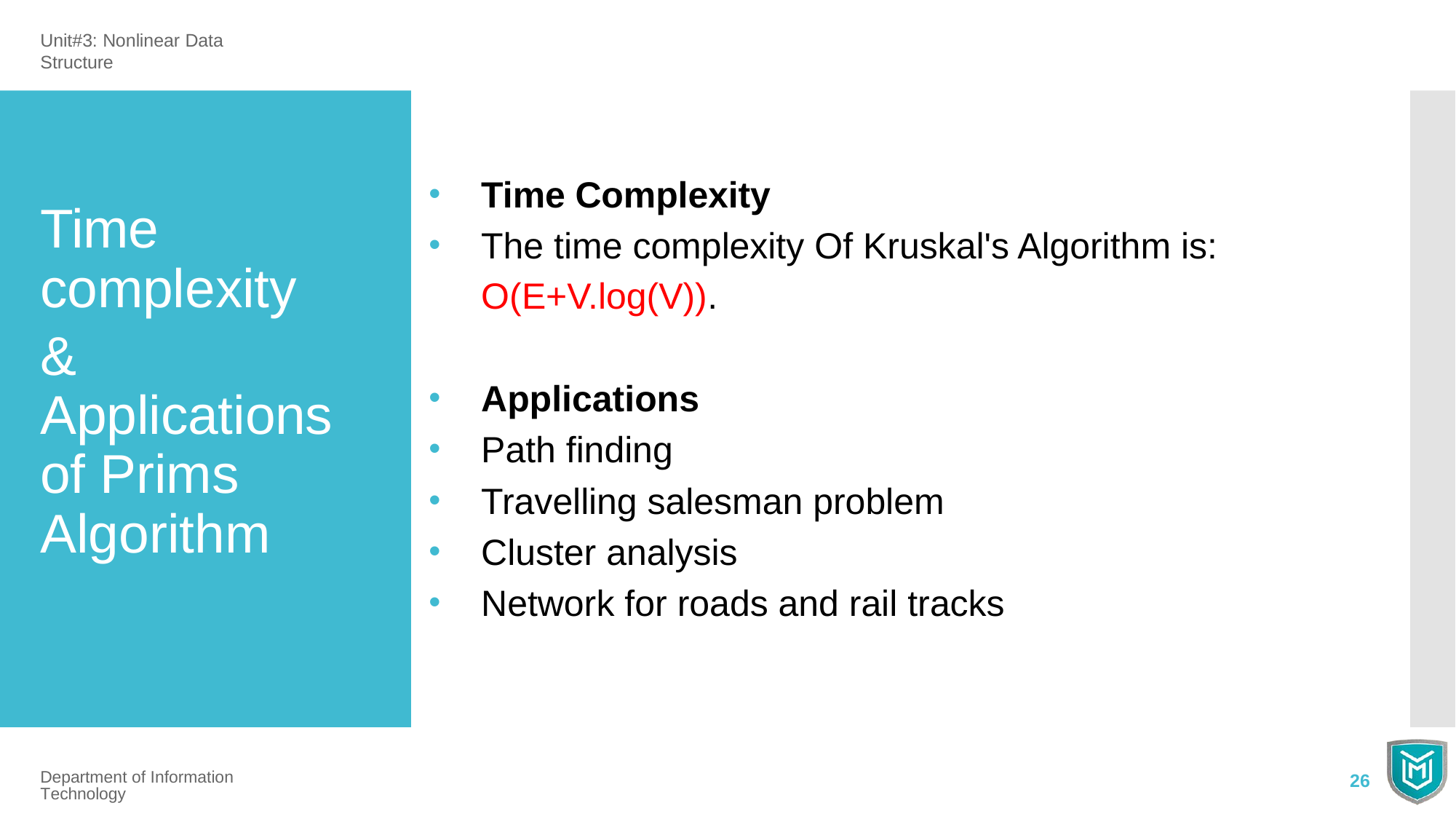

Unit#3: Nonlinear Data Structure
Time Complexity
The time complexity Of Kruskal's Algorithm is: O(E+V.log(V)).

Applications
Path finding
Travelling salesman problem
Cluster analysis
Network for roads and rail tracks
Time complexity
& Applications of Prims  Algorithm
Department of Information Technology
26